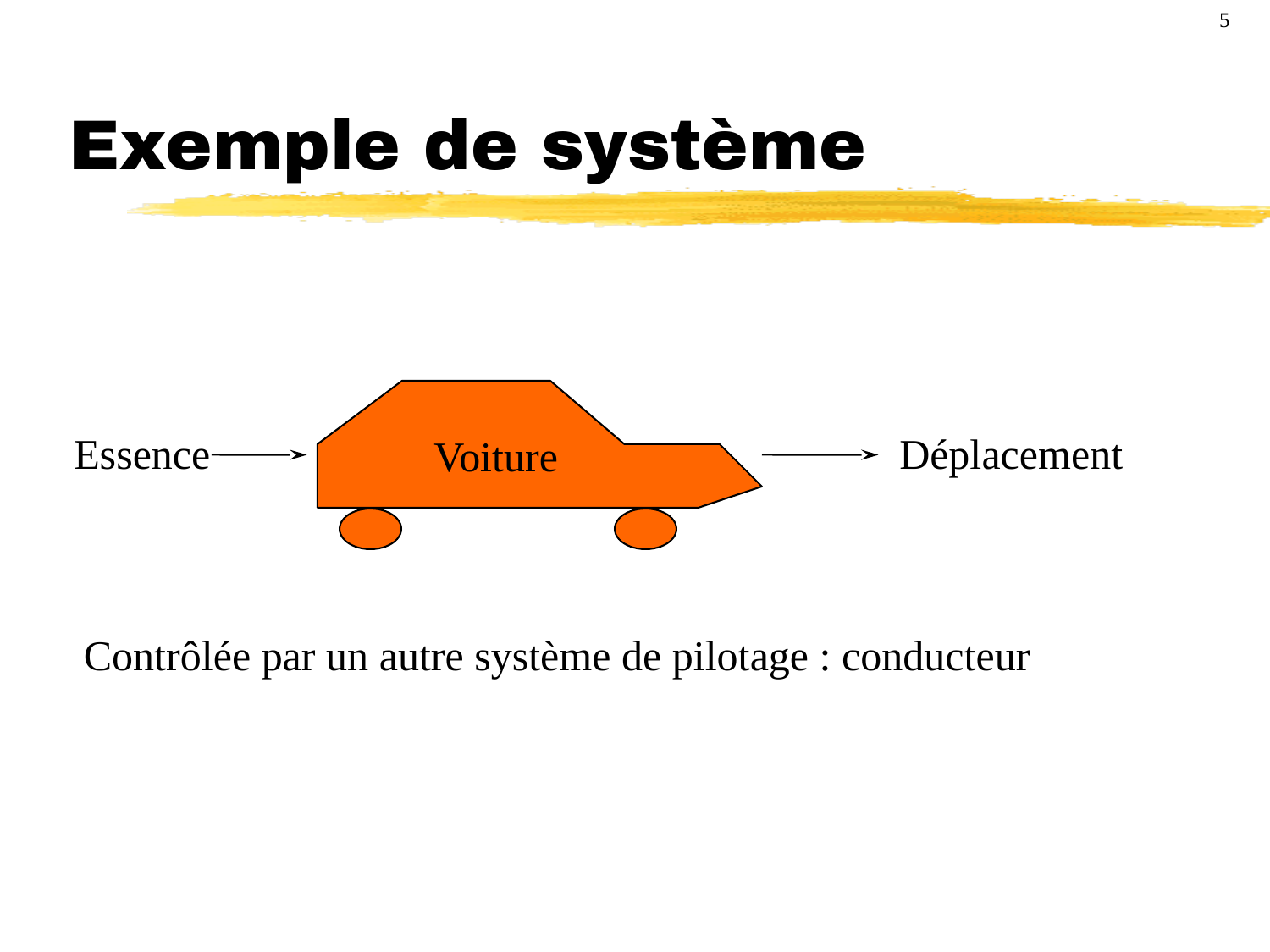

5
# Exemple de système

Essence
Déplacement
Voiture

Contrôlée par un autre système de pilotage : conducteur